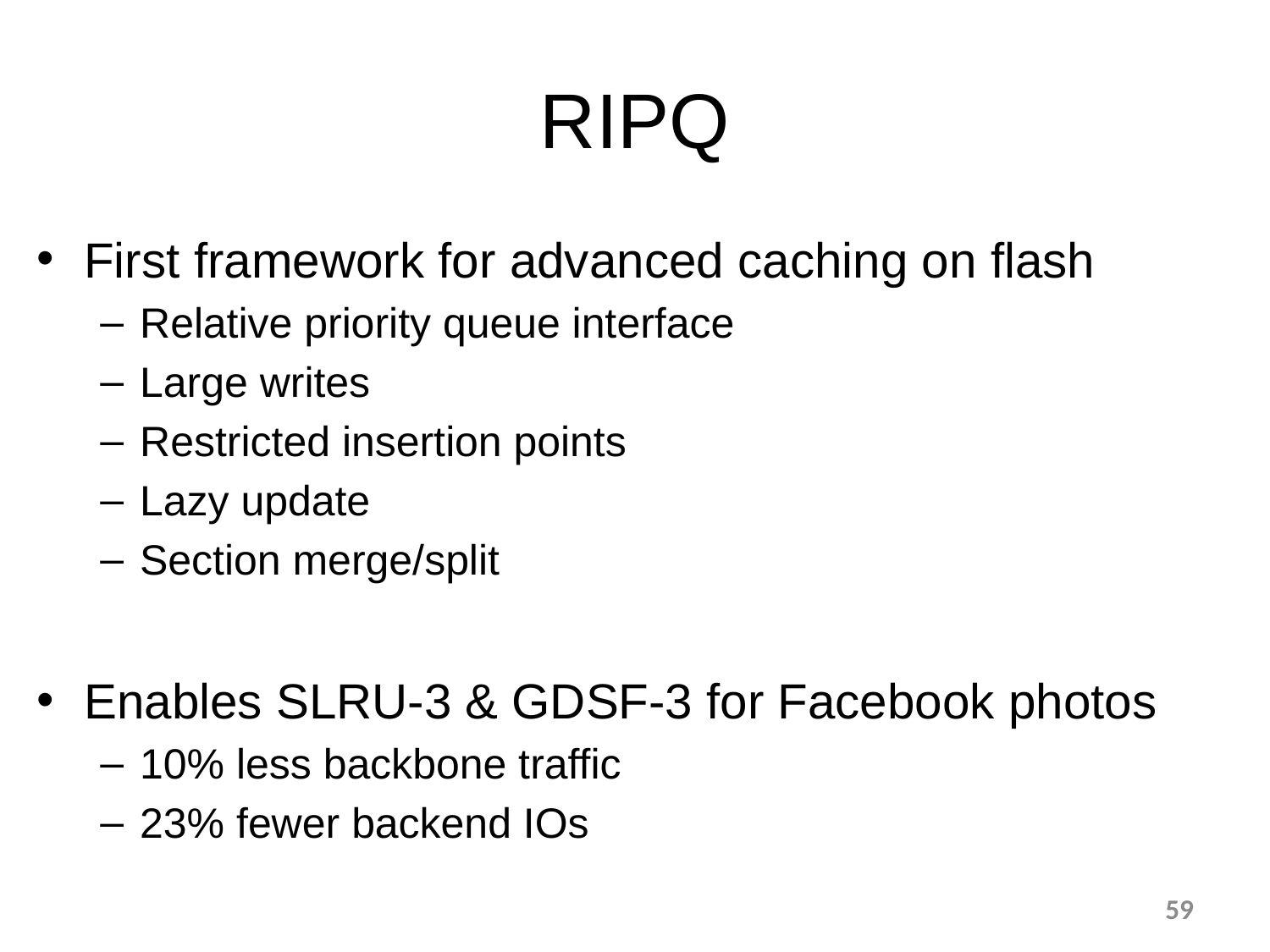

# RIPQ
First framework for advanced caching on flash
Relative priority queue interface
Large writes
Restricted insertion points
Lazy update
Section merge/split

Enables SLRU-3 & GDSF-3 for Facebook photos
10% less backbone traffic
23% fewer backend IOs
59